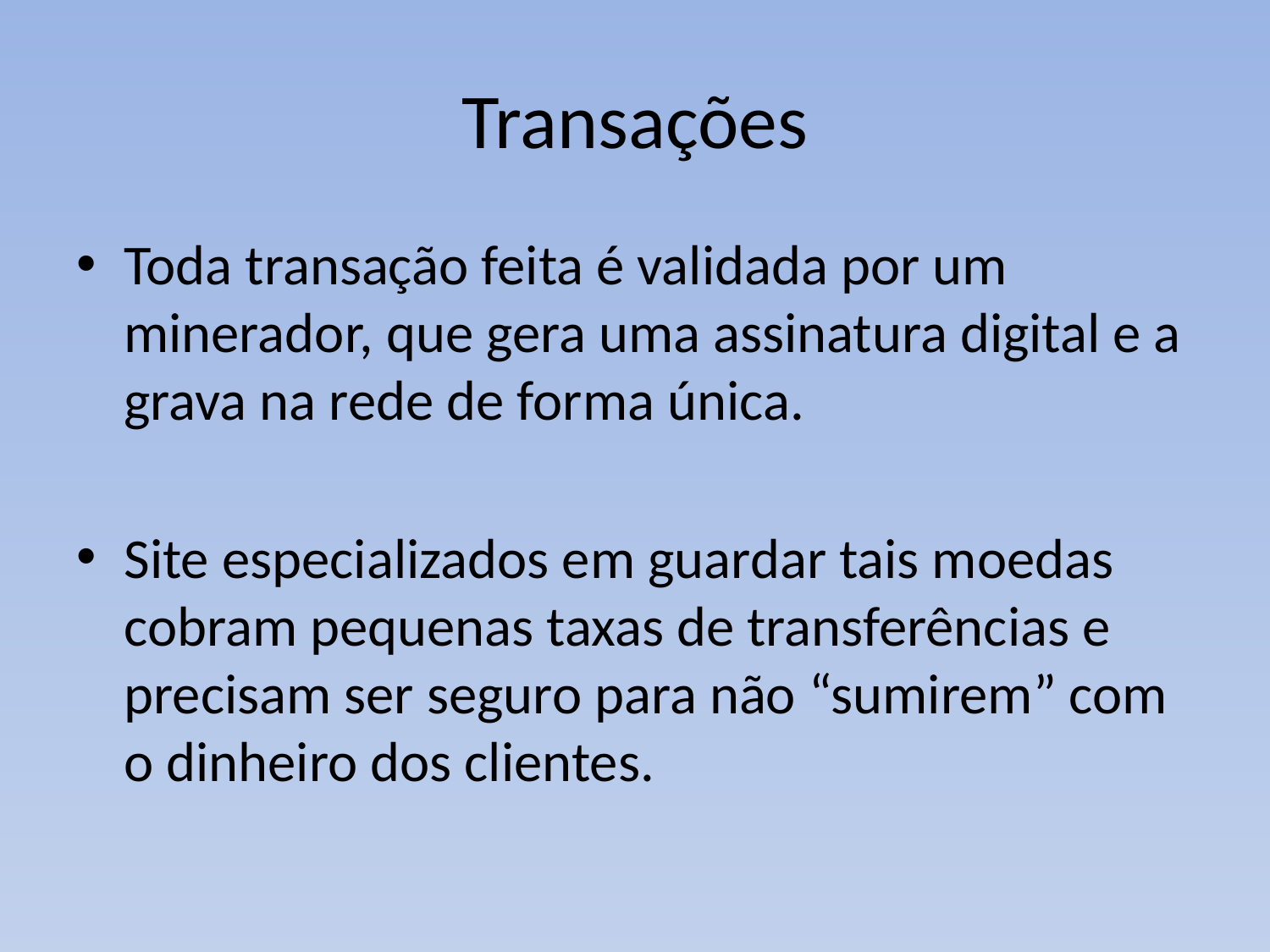

# Transações
Toda transação feita é validada por um minerador, que gera uma assinatura digital e a grava na rede de forma única.

Site especializados em guardar tais moedas cobram pequenas taxas de transferências e precisam ser seguro para não “sumirem” com o dinheiro dos clientes.